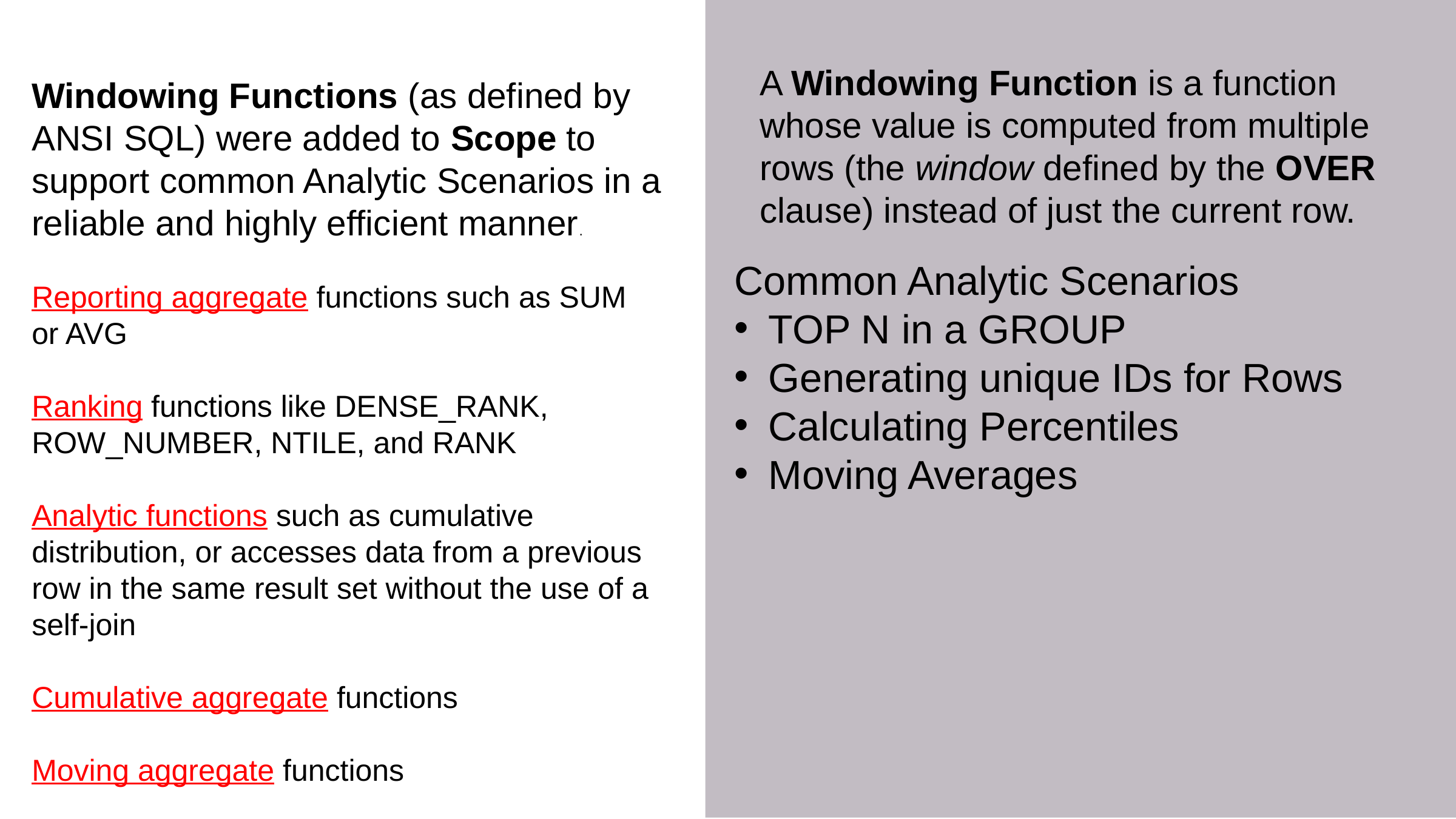

A Windowing Function is a function whose value is computed from multiple rows (the window defined by the OVER clause) instead of just the current row.
Windowing Functions (as defined by ANSI SQL) were added to Scope to support common Analytic Scenarios in a reliable and highly efficient manner.

Common Analytic Scenarios
TOP N in a GROUP
Generating unique IDs for Rows
Calculating Percentiles
Moving Averages

Reporting aggregate functions such as SUM or AVG

Ranking functions like DENSE_RANK, ROW_NUMBER, NTILE, and RANK

Analytic functions such as cumulative distribution, or accesses data from a previous row in the same result set without the use of a self-join

Cumulative aggregate functions

Moving aggregate functions